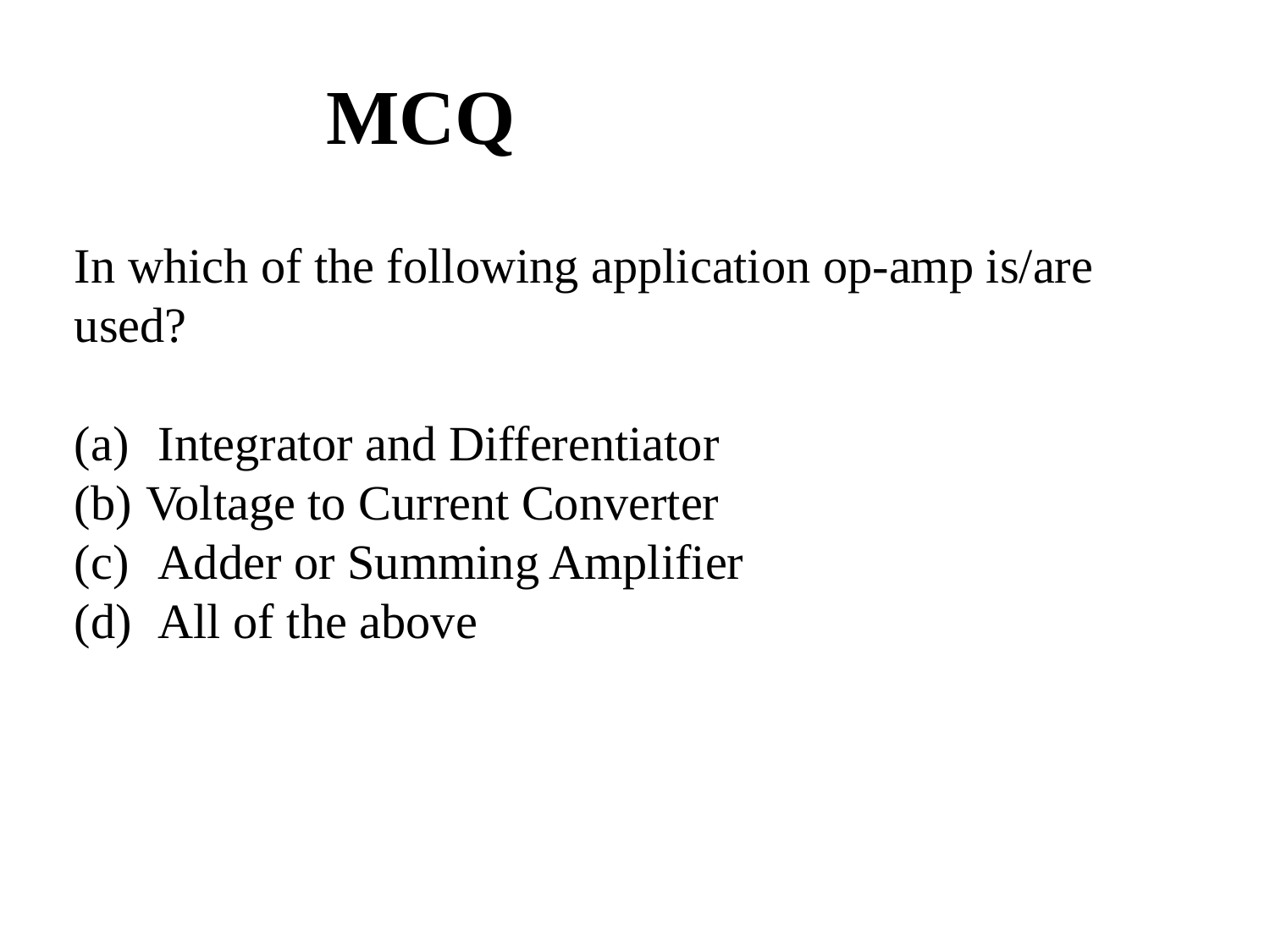

# MCQ
In which of the following application op-amp is/are used?

 Integrator and Differentiator
Voltage to Current Converter
 Adder or Summing Amplifier
 All of the above